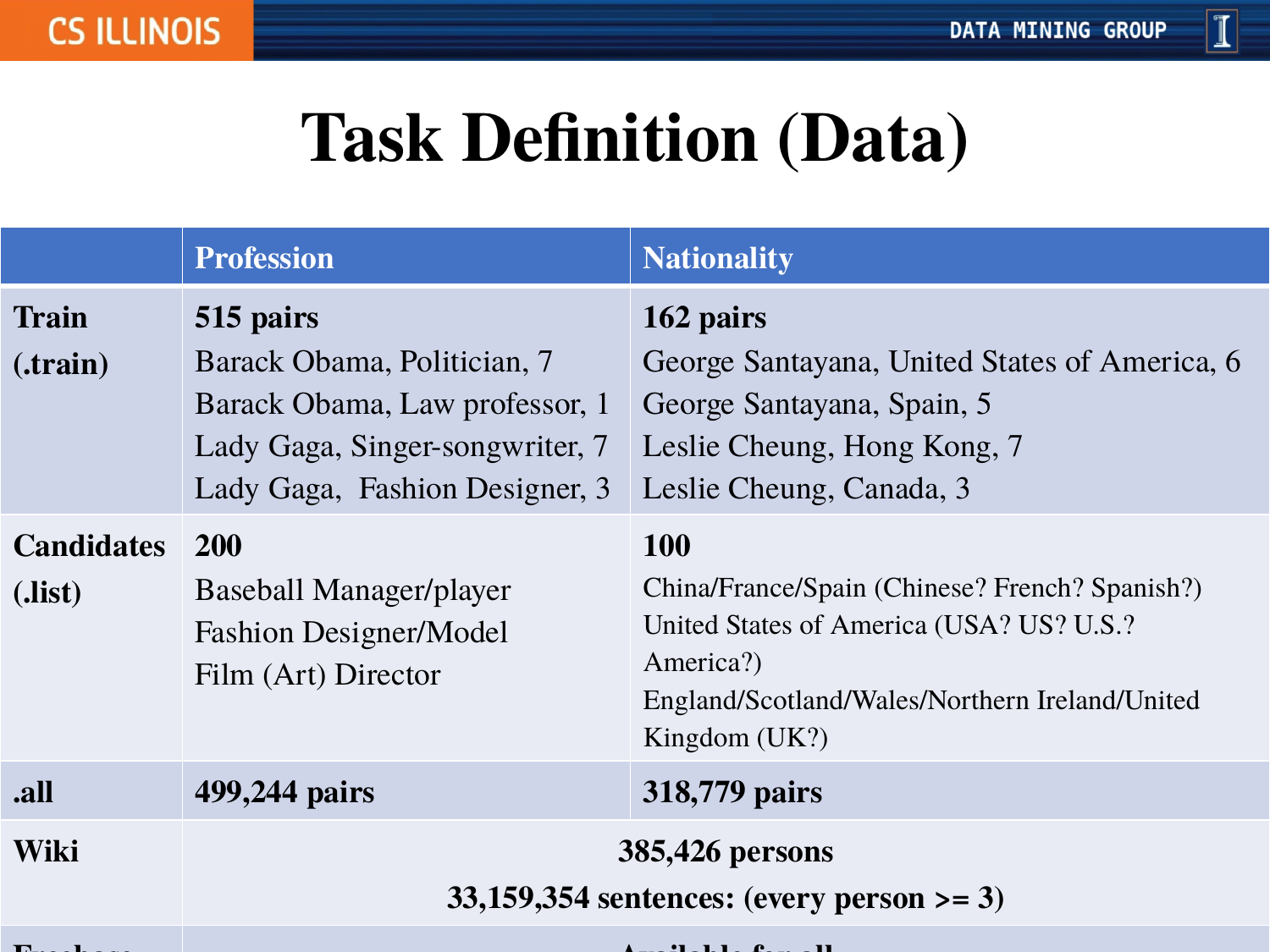

# Task Definition (Data)
|  | Profession | Nationality |
| --- | --- | --- |
| Train (.train) | 515 pairs Barack Obama, Politician, 7 Barack Obama, Law professor, 1 Lady Gaga, Singer-songwriter, 7 Lady Gaga, Fashion Designer, 3 | 162 pairs George Santayana, United States of America, 6 George Santayana, Spain, 5 Leslie Cheung, Hong Kong, 7 Leslie Cheung, Canada, 3 |
| Candidates (.list) | 200 Baseball Manager/player Fashion Designer/Model Film (Art) Director | 100 China/France/Spain (Chinese? French? Spanish?) United States of America (USA? US? U.S.? America?) England/Scotland/Wales/Northern Ireland/United Kingdom (UK?) |
| .all | 499,244 pairs | 318,779 pairs |
| Wiki | 385,426 persons 33,159,354 sentences: (every person >= 3) |  |
| Freebase | Available for all Person (Entity) – Ontology ID – Type |  |